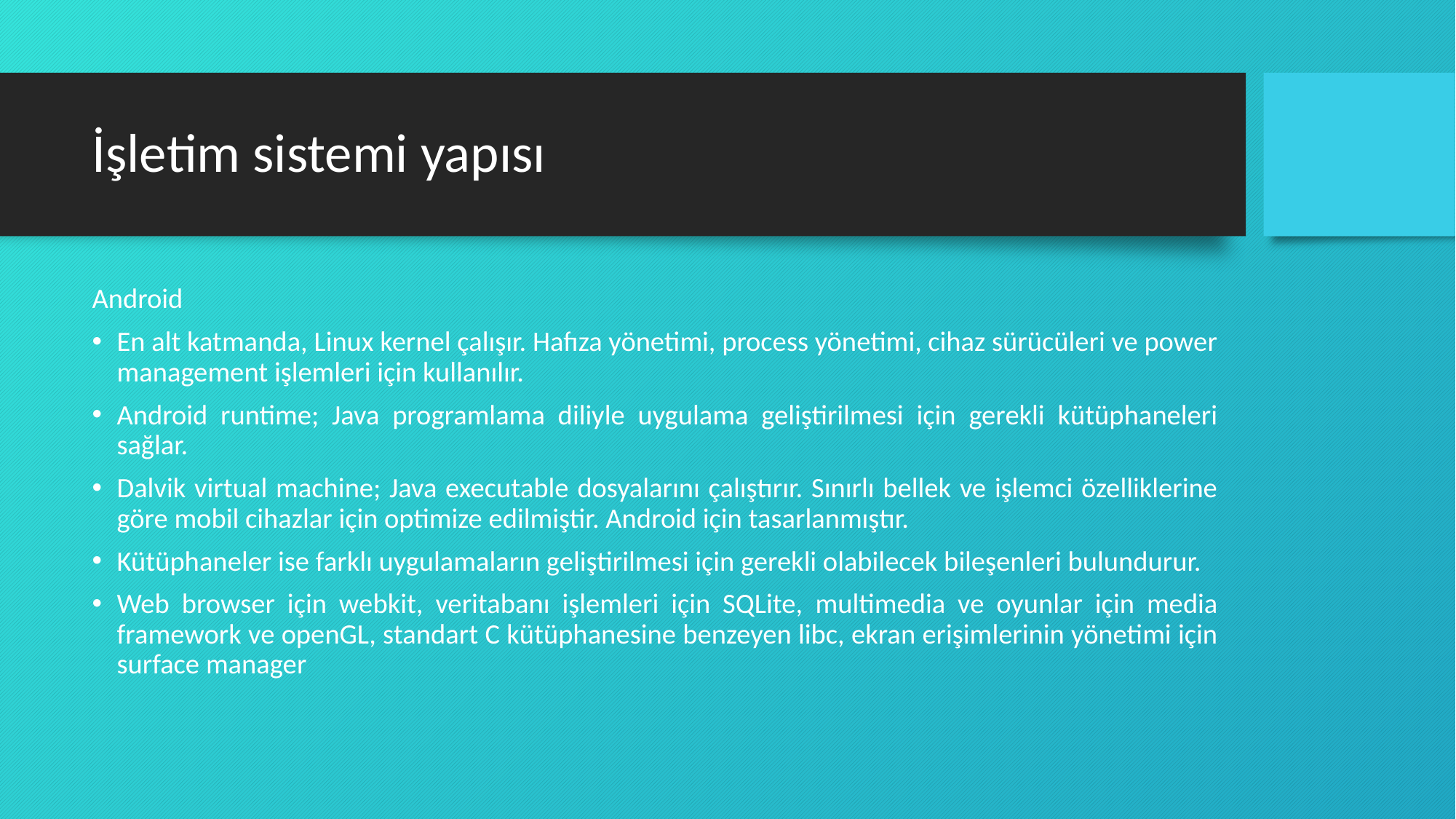

# İşletim sistemi yapısı
Android
En alt katmanda, Linux kernel çalışır. Hafıza yönetimi, process yönetimi, cihaz sürücüleri ve power management işlemleri için kullanılır.
Android runtime; Java programlama diliyle uygulama geliştirilmesi için gerekli kütüphaneleri sağlar.
Dalvik virtual machine; Java executable dosyalarını çalıştırır. Sınırlı bellek ve işlemci özelliklerine göre mobil cihazlar için optimize edilmiştir. Android için tasarlanmıştır.
Kütüphaneler ise farklı uygulamaların geliştirilmesi için gerekli olabilecek bileşenleri bulundurur.
Web browser için webkit, veritabanı işlemleri için SQLite, multimedia ve oyunlar için media framework ve openGL, standart C kütüphanesine benzeyen libc, ekran erişimlerinin yönetimi için surface manager